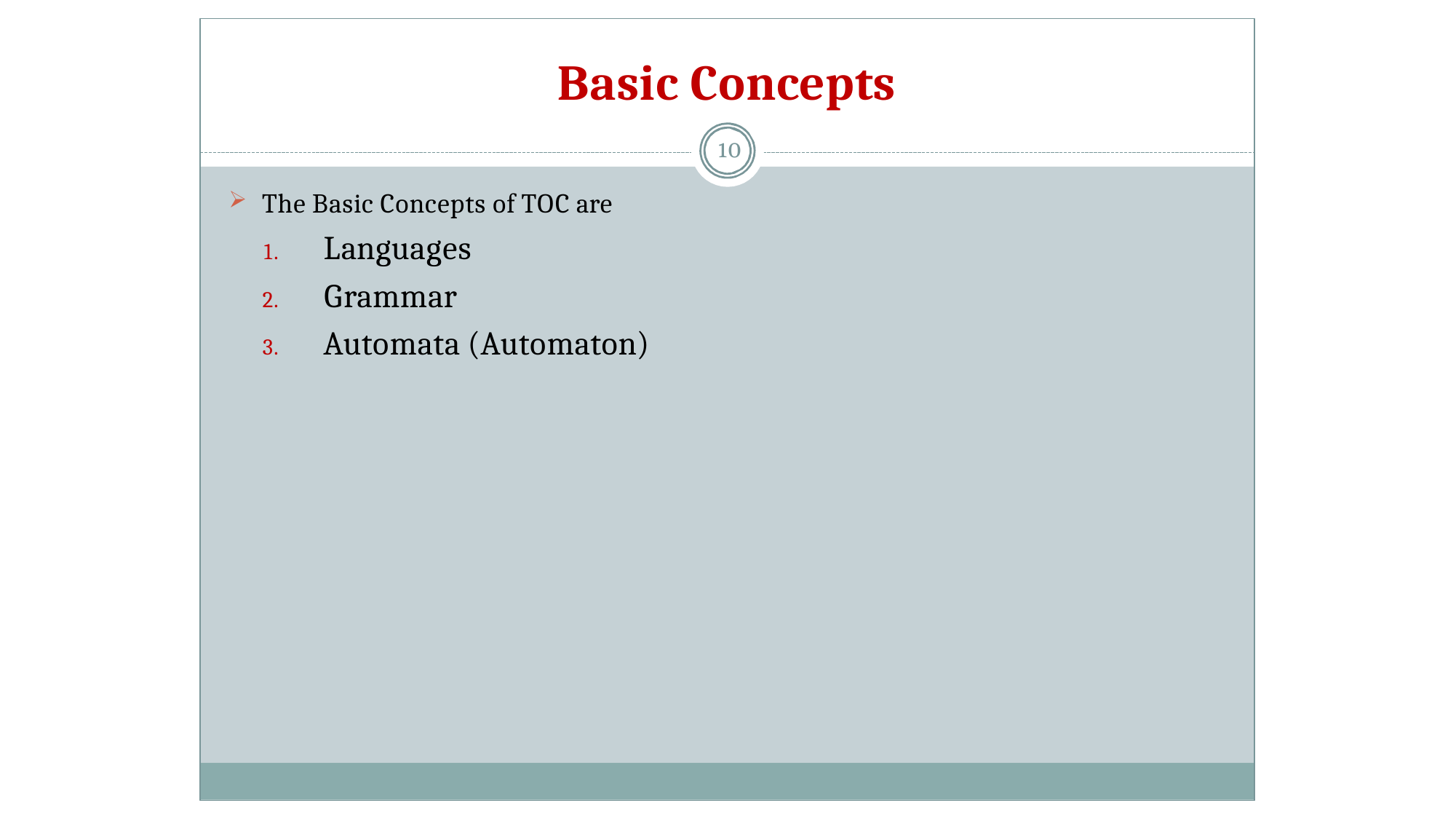

# Basic Concepts
10

The Basic Concepts of TOC are
Languages
Grammar
Automata (Automaton)